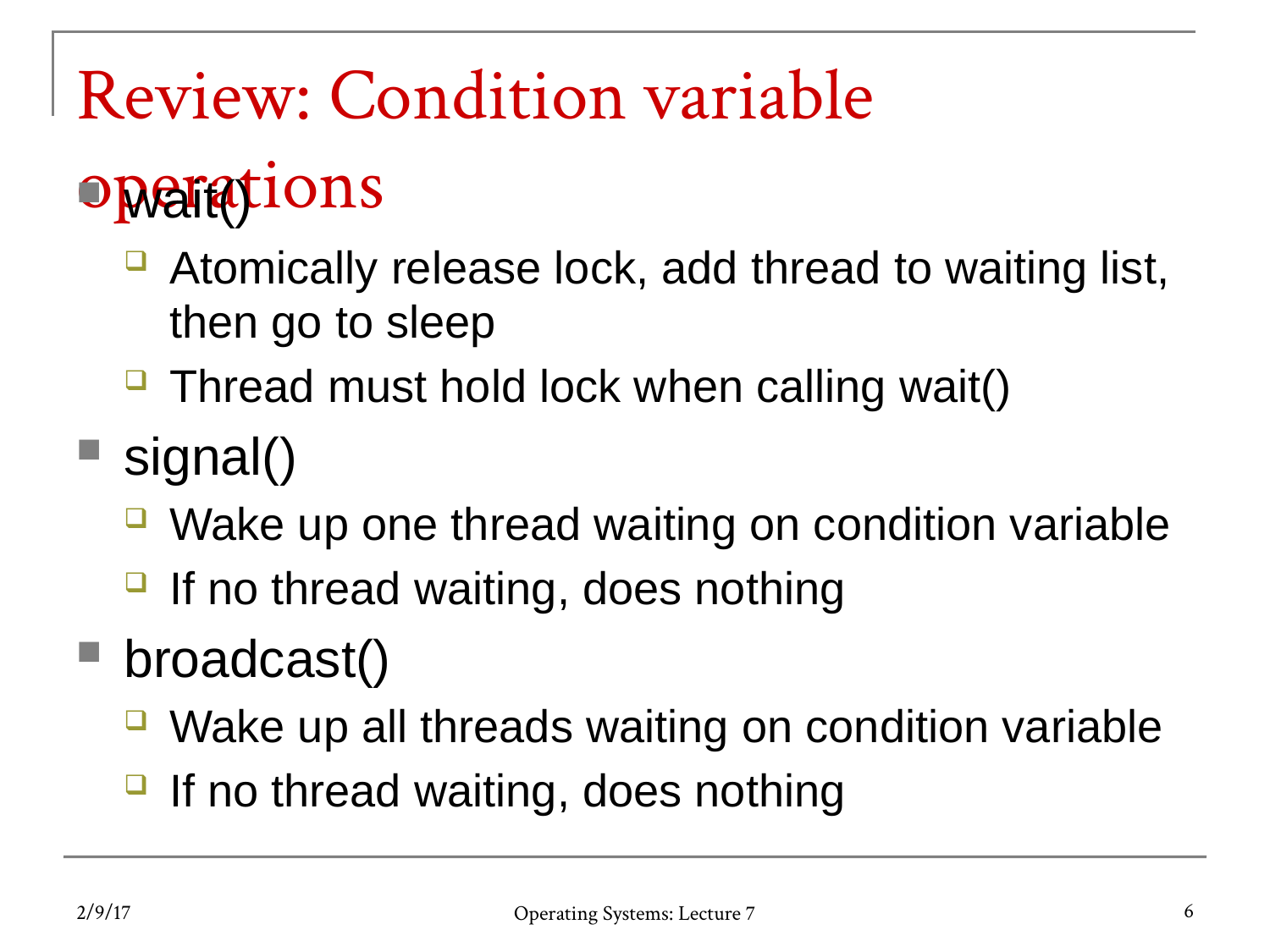

# Review: Condition variable operations
wait()
Atomically release lock, add thread to waiting list, then go to sleep
Thread must hold lock when calling wait()
signal()
Wake up one thread waiting on condition variable
If no thread waiting, does nothing
broadcast()
Wake up all threads waiting on condition variable
If no thread waiting, does nothing
2/9/17
6
Operating Systems: Lecture 7